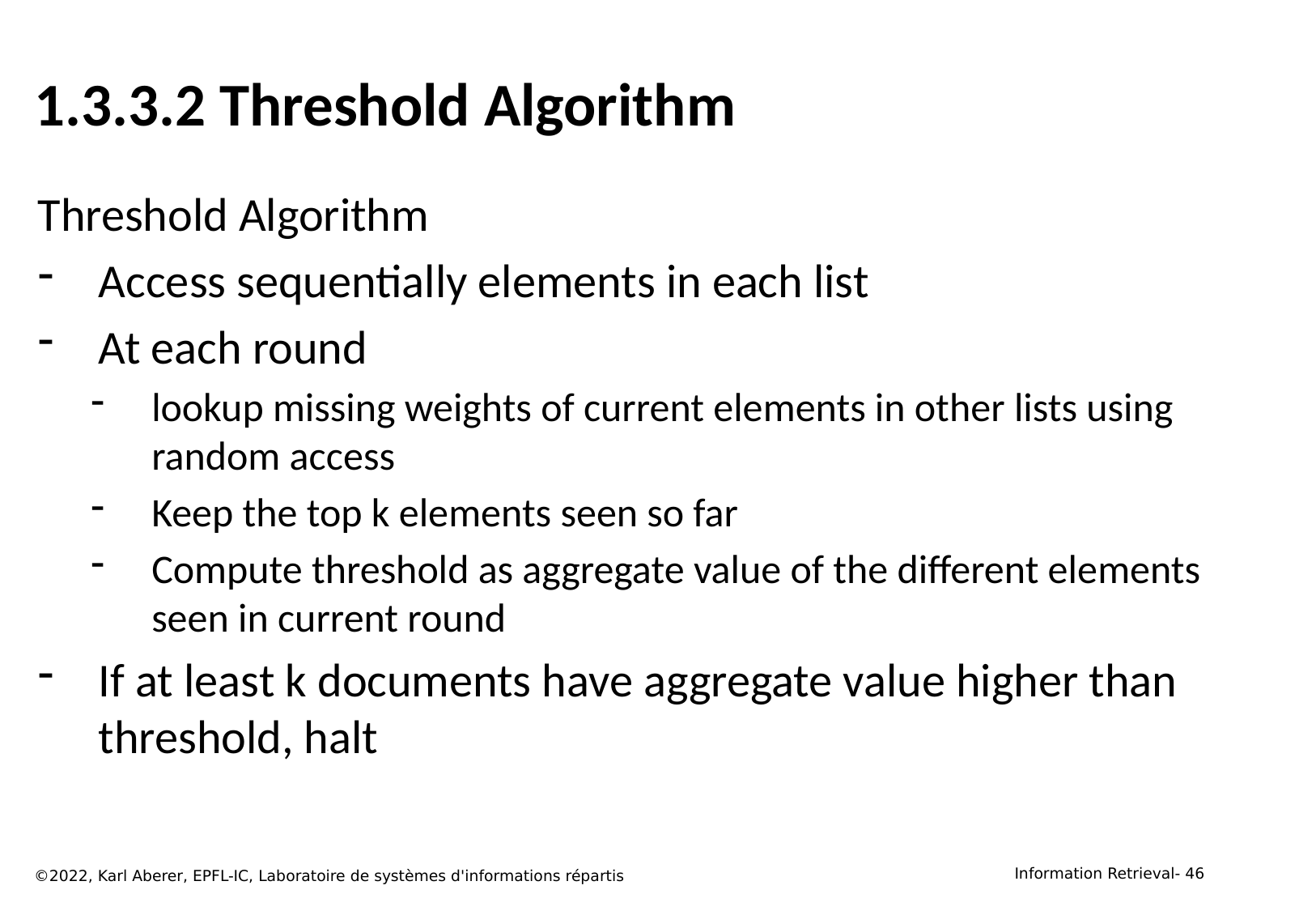

# 1.3.3.2 Threshold Algorithm
Threshold Algorithm
Access sequentially elements in each list
At each round
lookup missing weights of current elements in other lists using random access
Keep the top k elements seen so far
Compute threshold as aggregate value of the different elements seen in current round
If at least k documents have aggregate value higher than threshold, halt

©2022, Karl Aberer, EPFL-IC, Laboratoire de systèmes d'informations répartis